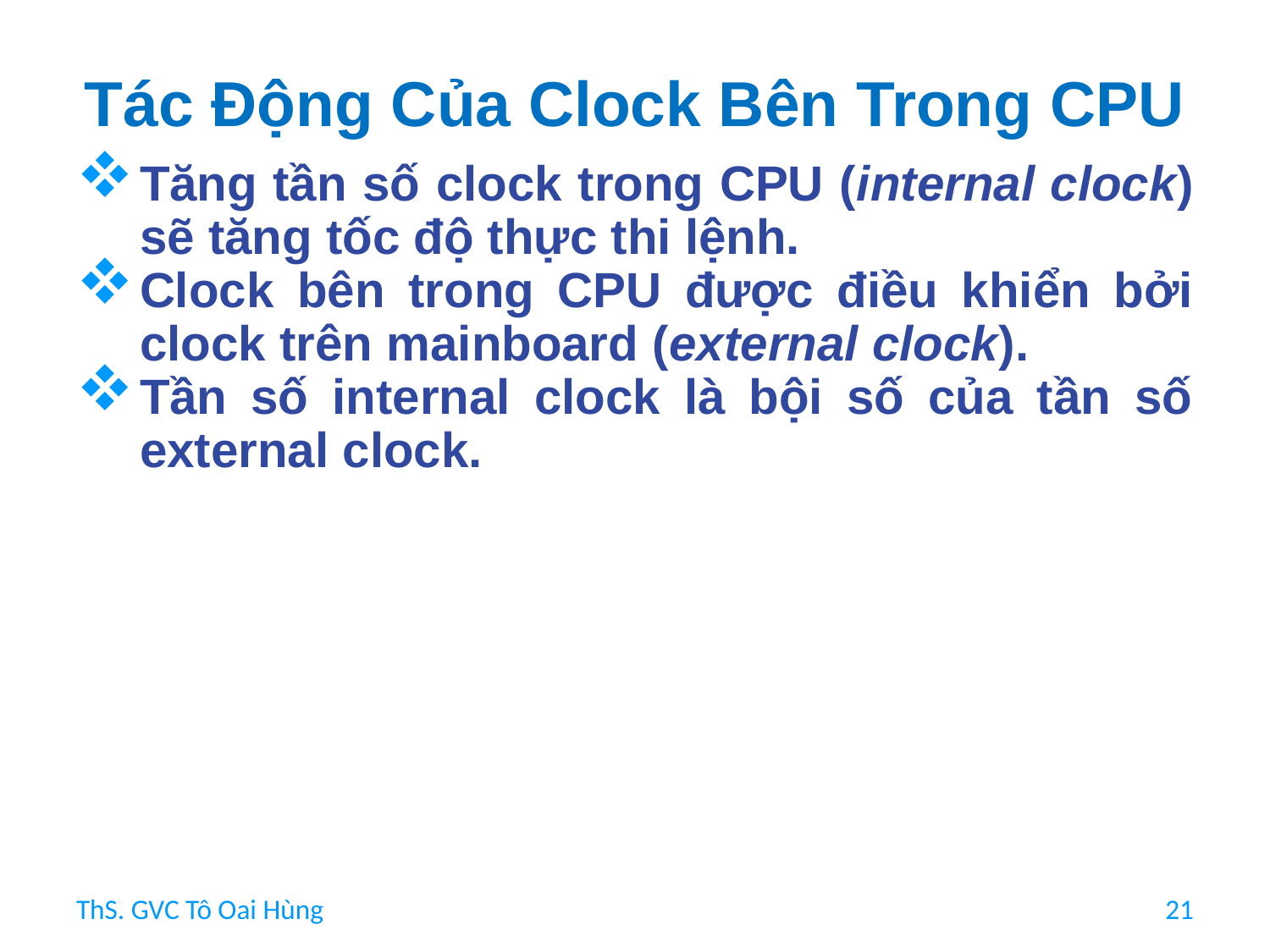

# Tác Động Của Clock Bên Trong CPU
Tăng tần số clock trong CPU (internal clock) sẽ tăng tốc độ thực thi lệnh.
Clock bên trong CPU được điều khiển bởi clock trên mainboard (external clock).
Tần số internal clock là bội số của tần số external clock.

ThS. GVC Tô Oai Hùng
21